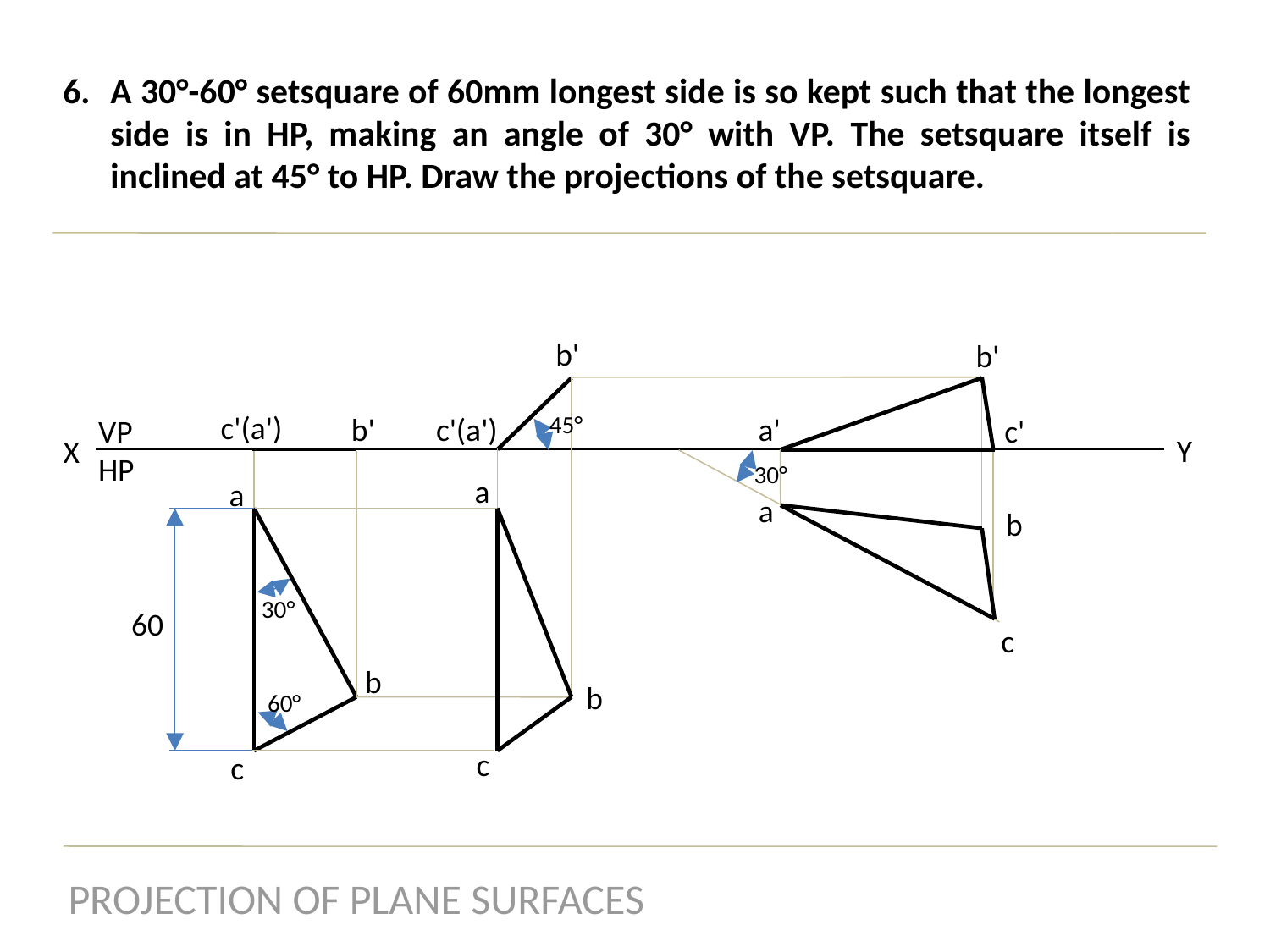

A 30°-60° setsquare of 60mm longest side is so kept such that the longest side is in HP, making an angle of 30° with VP. The setsquare itself is inclined at 45° to HP. Draw the projections of the setsquare.
b'
b'

c'(a')
45°
b'
c'(a')
a'

VP
HP
c'
Y
X
30°
a
a
a

b
30°
60
c
b
b
60°

c
c
PROJECTION OF PLANE SURFACES